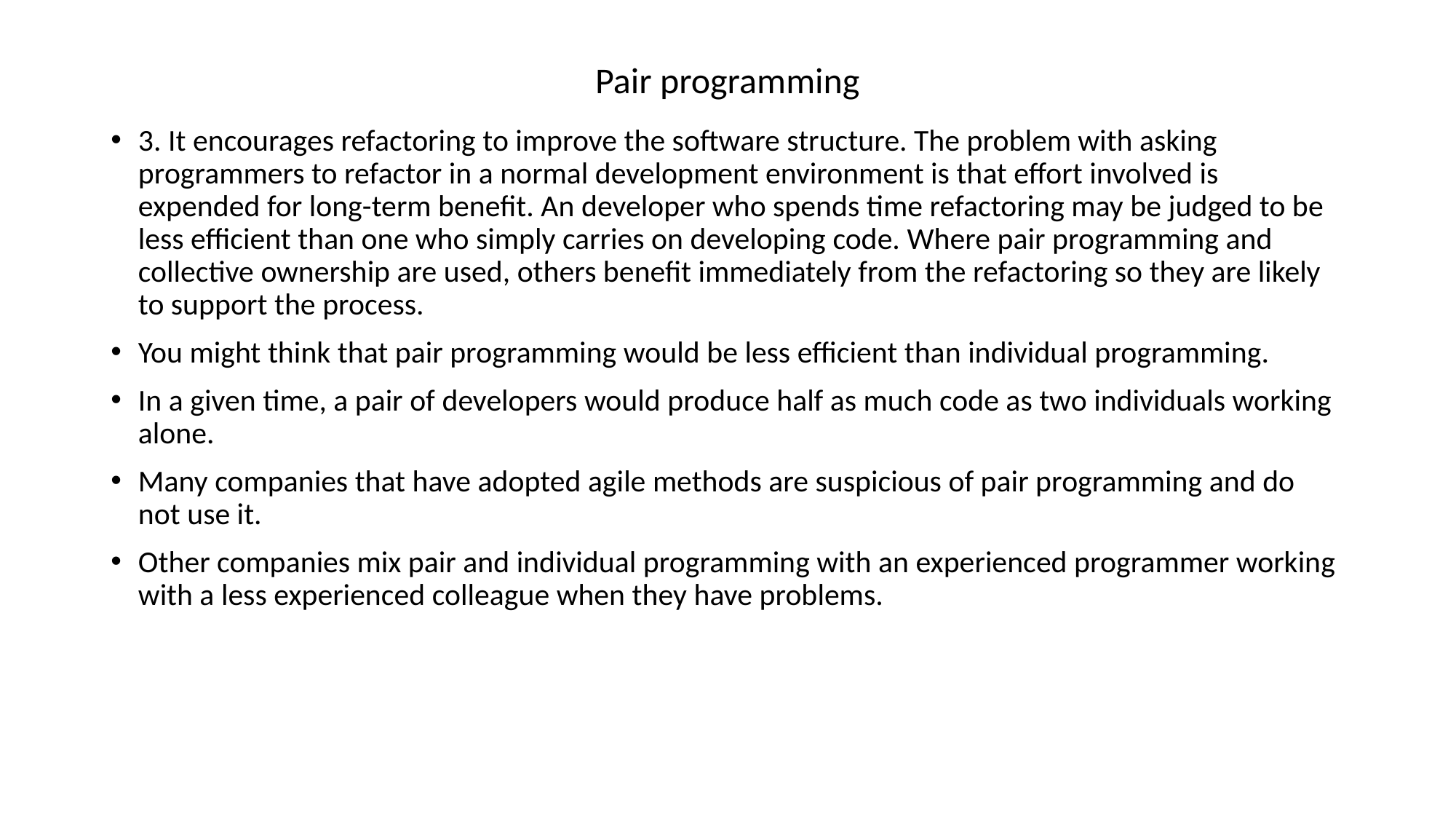

# Pair programming
3. It encourages refactoring to improve the software structure. The problem with asking programmers to refactor in a normal development environment is that effort involved is expended for long-term benefit. An developer who spends time refactoring may be judged to be less efficient than one who simply carries on developing code. Where pair programming and collective ownership are used, others benefit immediately from the refactoring so they are likely to support the process.
You might think that pair programming would be less efficient than individual programming.
In a given time, a pair of developers would produce half as much code as two individuals working alone.
Many companies that have adopted agile methods are suspicious of pair programming and do not use it.
Other companies mix pair and individual programming with an experienced programmer working with a less experienced colleague when they have problems.